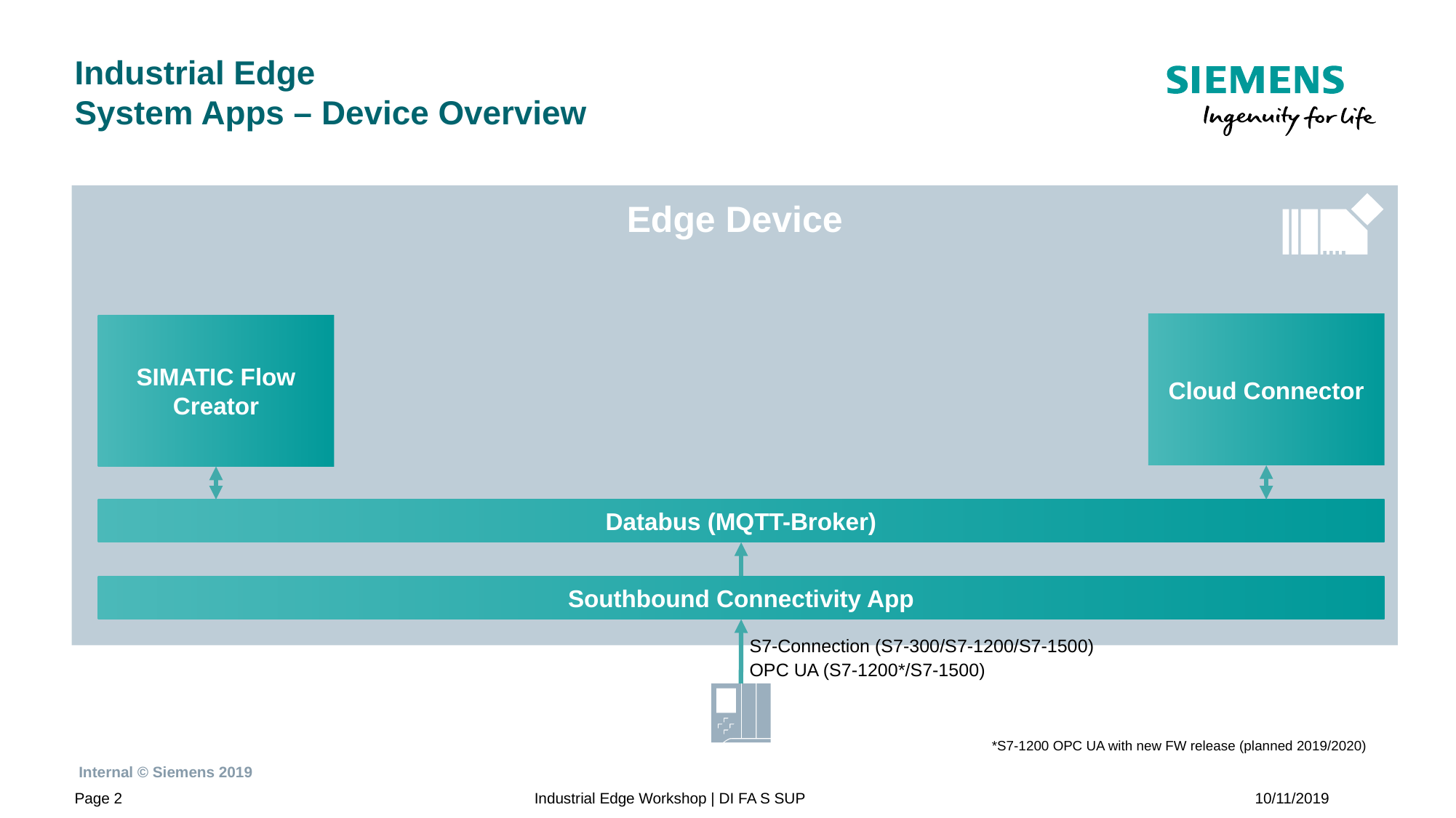

# Industrial Edge System Apps – Device Overview
Edge Device

Cloud Connector
SIMATIC Flow Creator
Databus (MQTT-Broker)
Southbound Connectivity App
S7-Connection (S7-300/S7-1200/S7-1500)
OPC UA (S7-1200*/S7-1500)

*S7-1200 OPC UA with new FW release (planned 2019/2020)